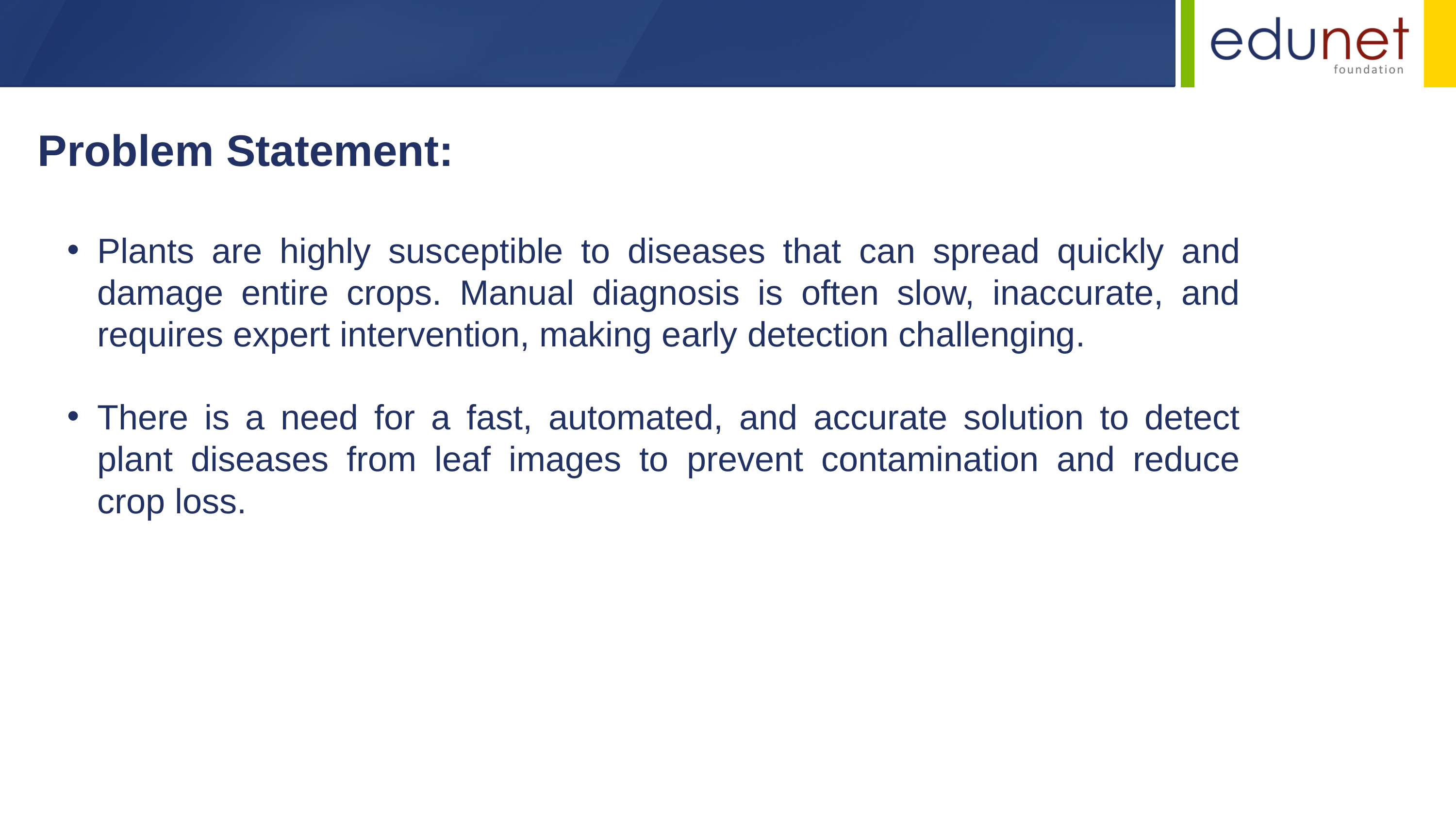

Problem Statement:
Plants are highly susceptible to diseases that can spread quickly and damage entire crops. Manual diagnosis is often slow, inaccurate, and requires expert intervention, making early detection challenging.

There is a need for a fast, automated, and accurate solution to detect plant diseases from leaf images to prevent contamination and reduce crop loss.